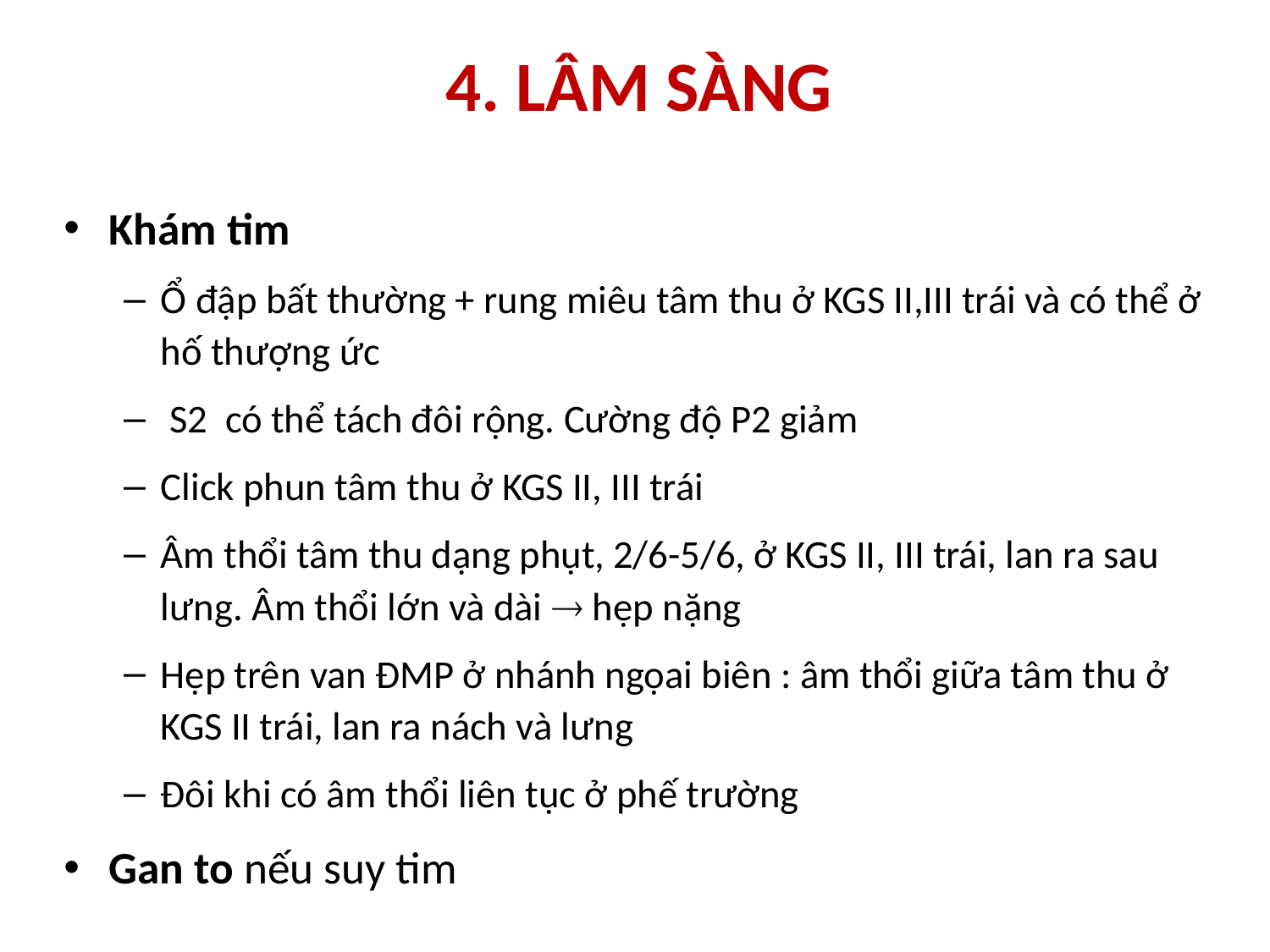

# 4. LÂM SÀNG
Khám tim
Ổ đập bất thường + rung miêu tâm thu ở KGS II,III trái và có thể ở hố thượng ức
 S2  có thể tách đôi rộng. Cường độ P2 giảm
Click phun tâm thu ở KGS II, III trái
Âm thổi tâm thu dạng phụt, 2/6-5/6, ở KGS II, III trái, lan ra sau lưng. Âm thổi lớn và dài → hẹp nặng
Hẹp trên van ĐMP ở nhánh ngọai biên : âm thổi giữa tâm thu ở KGS II trái, lan ra nách và lưng
Đôi khi có âm thổi liên tục ở phế trường
Gan to nếu suy tim